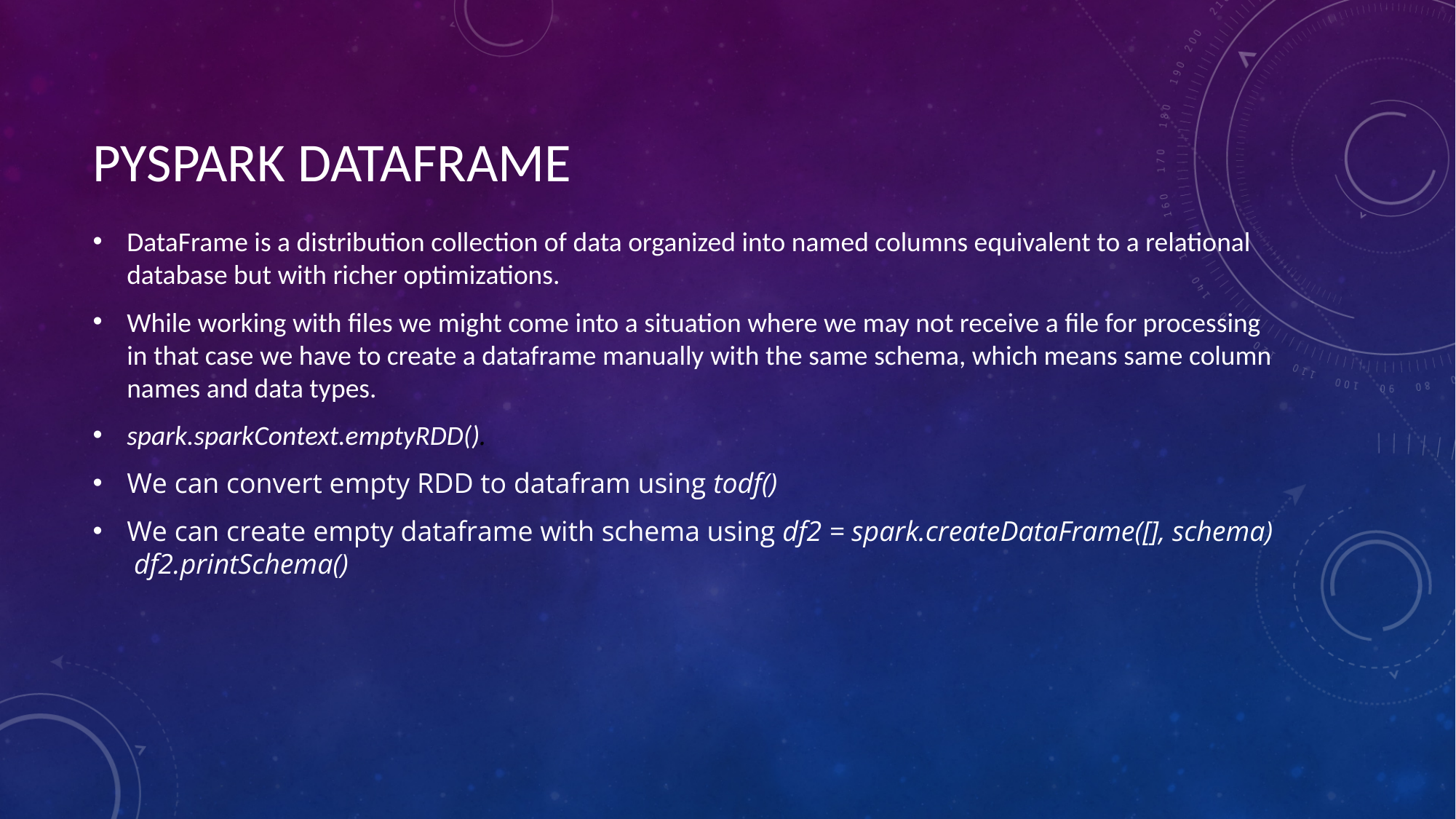

# Pyspark dataframe
DataFrame is a distribution collection of data organized into named columns equivalent to a relational database but with richer optimizations.
While working with files we might come into a situation where we may not receive a file for processing in that case we have to create a dataframe manually with the same schema, which means same column names and data types.
spark.sparkContext.emptyRDD().
We can convert empty RDD to datafram using todf()
We can create empty dataframe with schema using df2 = spark.createDataFrame([], schema)  df2.printSchema()